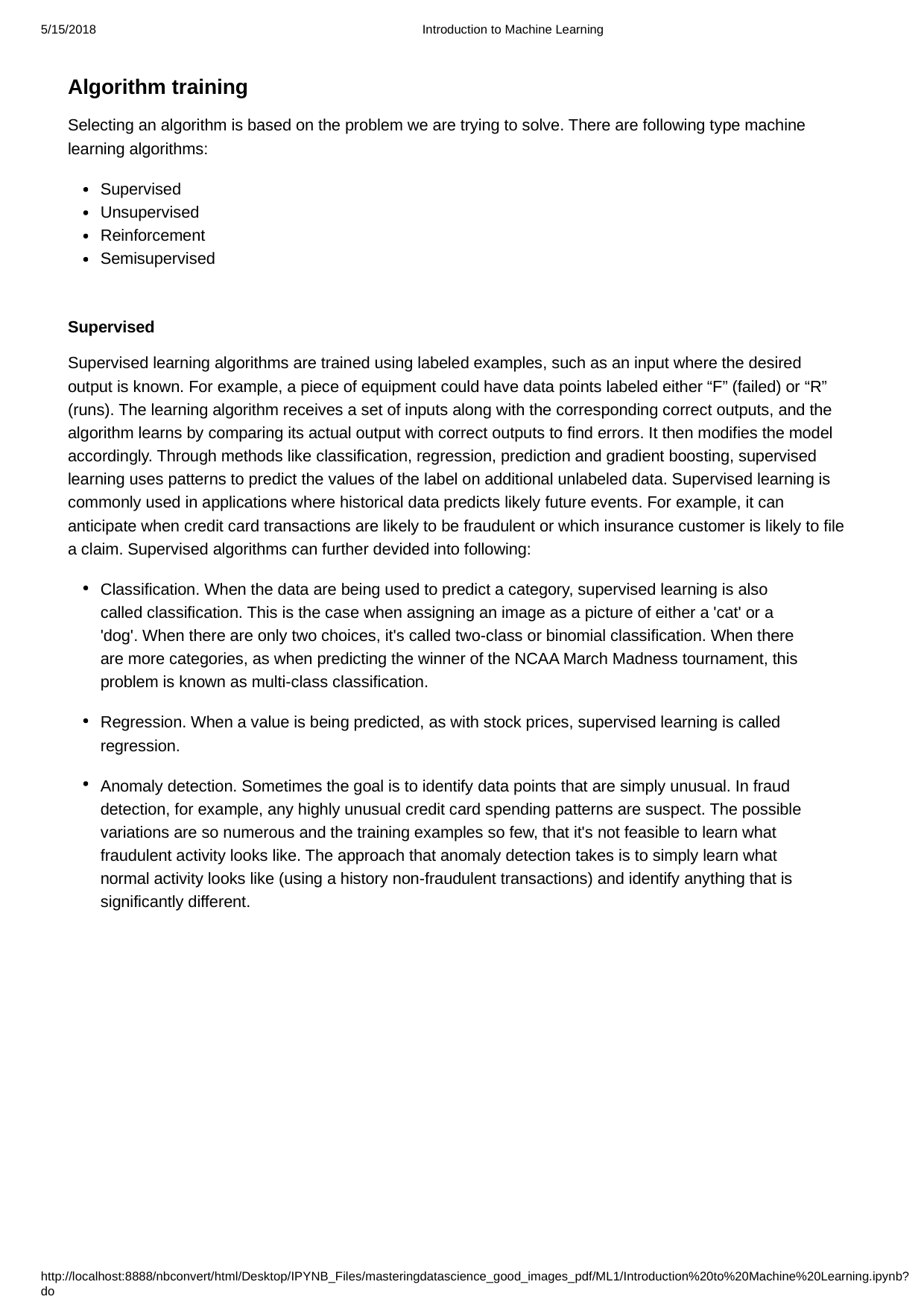

5/15/2018
Introduction to Machine Learning
Algorithm training
Selecting an algorithm is based on the problem we are trying to solve. There are following type machine  learning algorithms:

Supervised  Unsupervised  Reinforcement  Semisupervised

Supervised
Supervised learning algorithms are trained using labeled examples, such as an input where the desired  output is known. For example, a piece of equipment could have data points labeled either “F” (failed) or “R”  (runs). The learning algorithm receives a set of inputs along with the corresponding correct outputs, and the  algorithm learns by comparing its actual output with correct outputs to find errors. It then modifies the model  accordingly. Through methods like classification, regression, prediction and gradient boosting, supervised  learning uses patterns to predict the values of the label on additional unlabeled data. Supervised learning is  commonly used in applications where historical data predicts likely future events. For example, it can  anticipate when credit card transactions are likely to be fraudulent or which insurance customer is likely to file  a claim. Supervised algorithms can further devided into following:

Classification. When the data are being used to predict a category, supervised learning is also  called classification. This is the case when assigning an image as a picture of either a 'cat' or a  'dog'. When there are only two choices, it's called two-class or binomial classification. When there  are more categories, as when predicting the winner of the NCAA March Madness tournament, this  problem is known as multi-class classification.

Regression. When a value is being predicted, as with stock prices, supervised learning is called  regression.

Anomaly detection. Sometimes the goal is to identify data points that are simply unusual. In fraud  detection, for example, any highly unusual credit card spending patterns are suspect. The possible  variations are so numerous and the training examples so few, that it's not feasible to learn what  fraudulent activity looks like. The approach that anomaly detection takes is to simply learn what  normal activity looks like (using a history non-fraudulent transactions) and identify anything that is  significantly different.

http://localhost:8888/nbconvert/html/Desktop/IPYNB_Files/masteringdatascience_good_images_pdf/ML1/Introduction%20to%20Machine%20Learning.ipynb?do